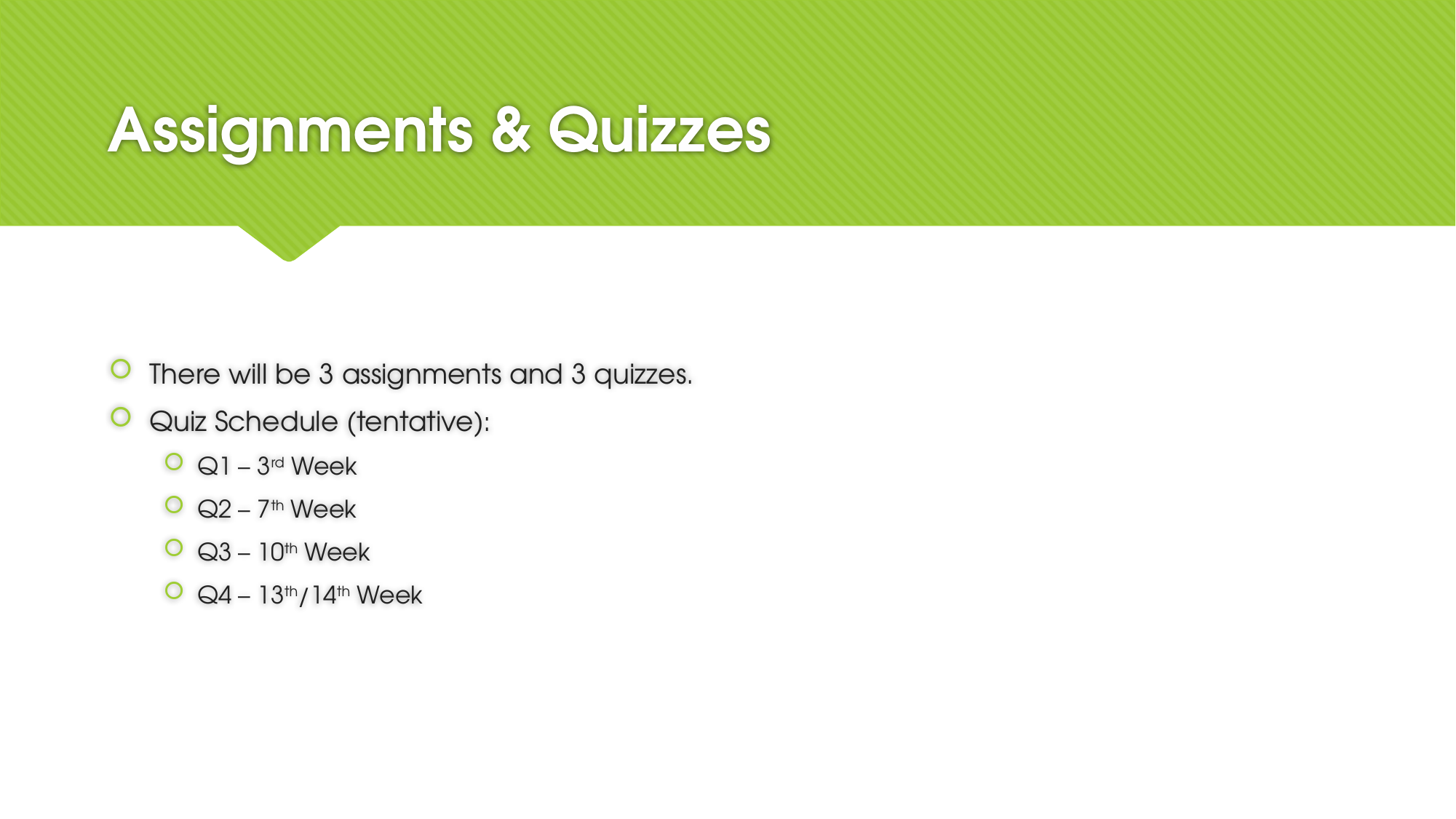

# Assignments & Quizzes
There will be 3 assignments and 3 quizzes.
Quiz Schedule (tentative):
Q1 – 3rd Week
Q2 – 7th Week
Q3 – 10th Week
Q4 – 13th/14th Week